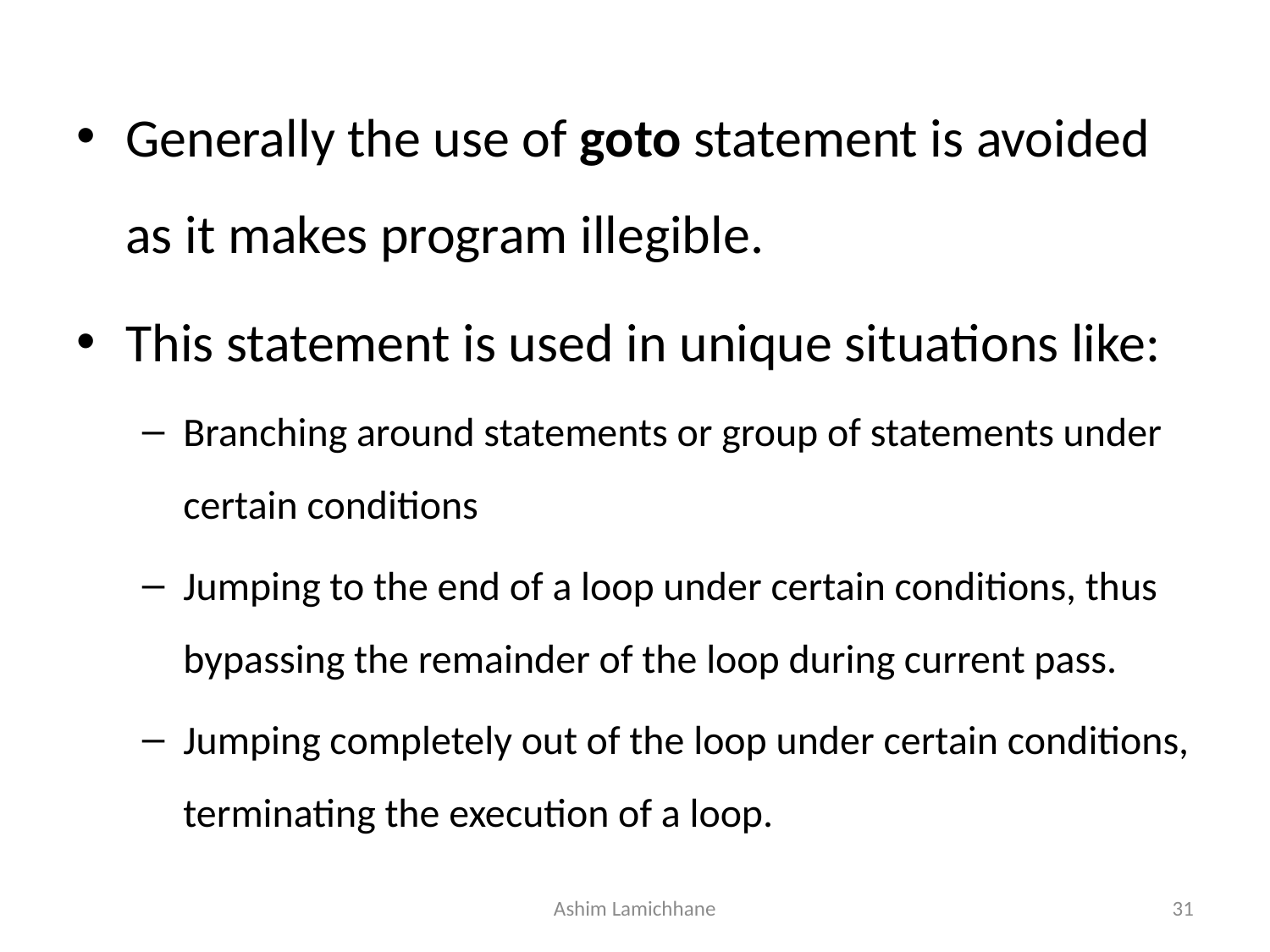

Generally the use of goto statement is avoided as it makes program illegible.
This statement is used in unique situations like:
Branching around statements or group of statements under certain conditions
Jumping to the end of a loop under certain conditions, thus bypassing the remainder of the loop during current pass.
Jumping completely out of the loop under certain conditions, terminating the execution of a loop.
Ashim Lamichhane
31